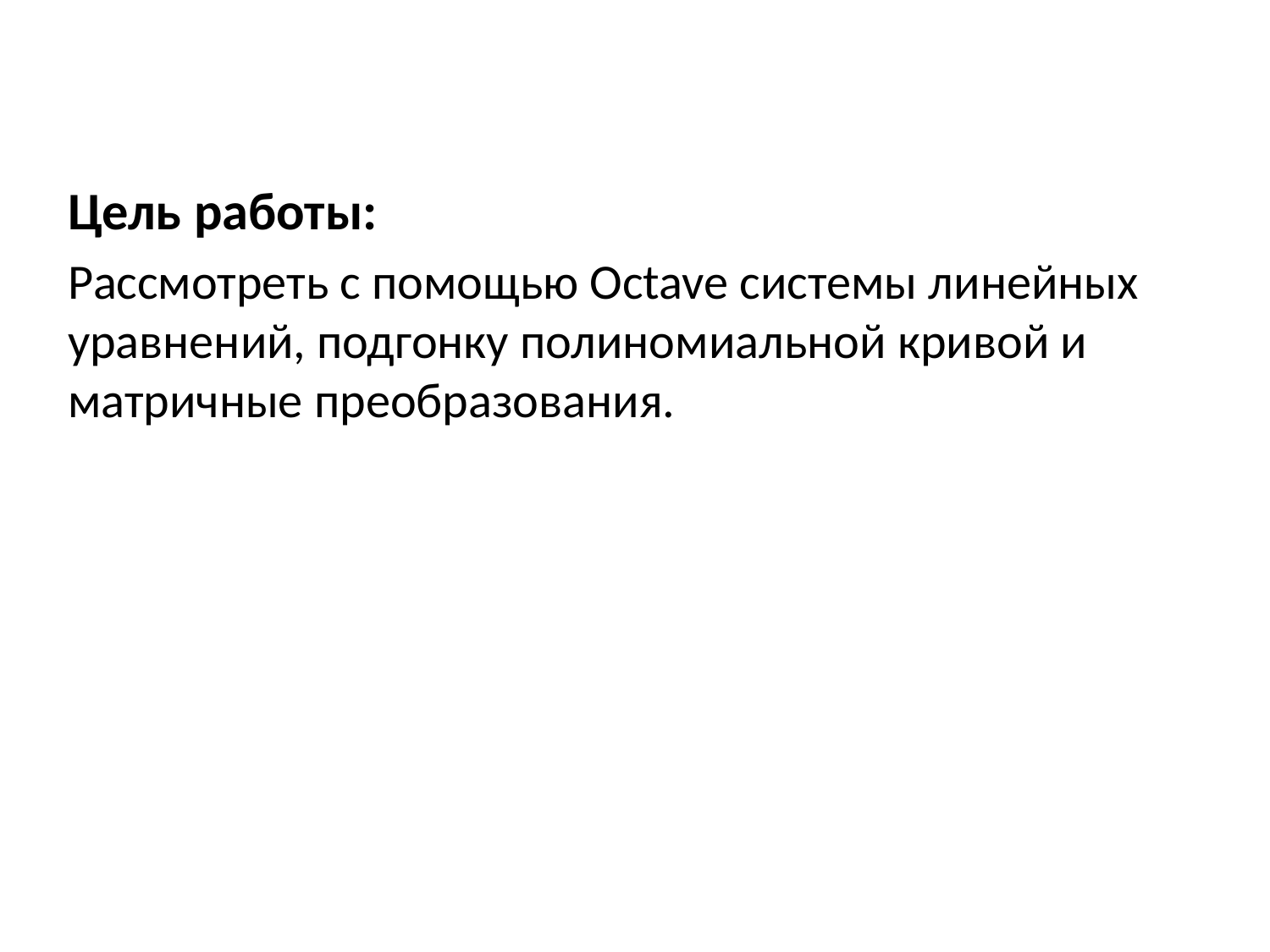

Цель работы:
Рассмотреть с помощью Octave системы линейных уравнений, подгонку полиномиальной кривой и матричные преобразования.